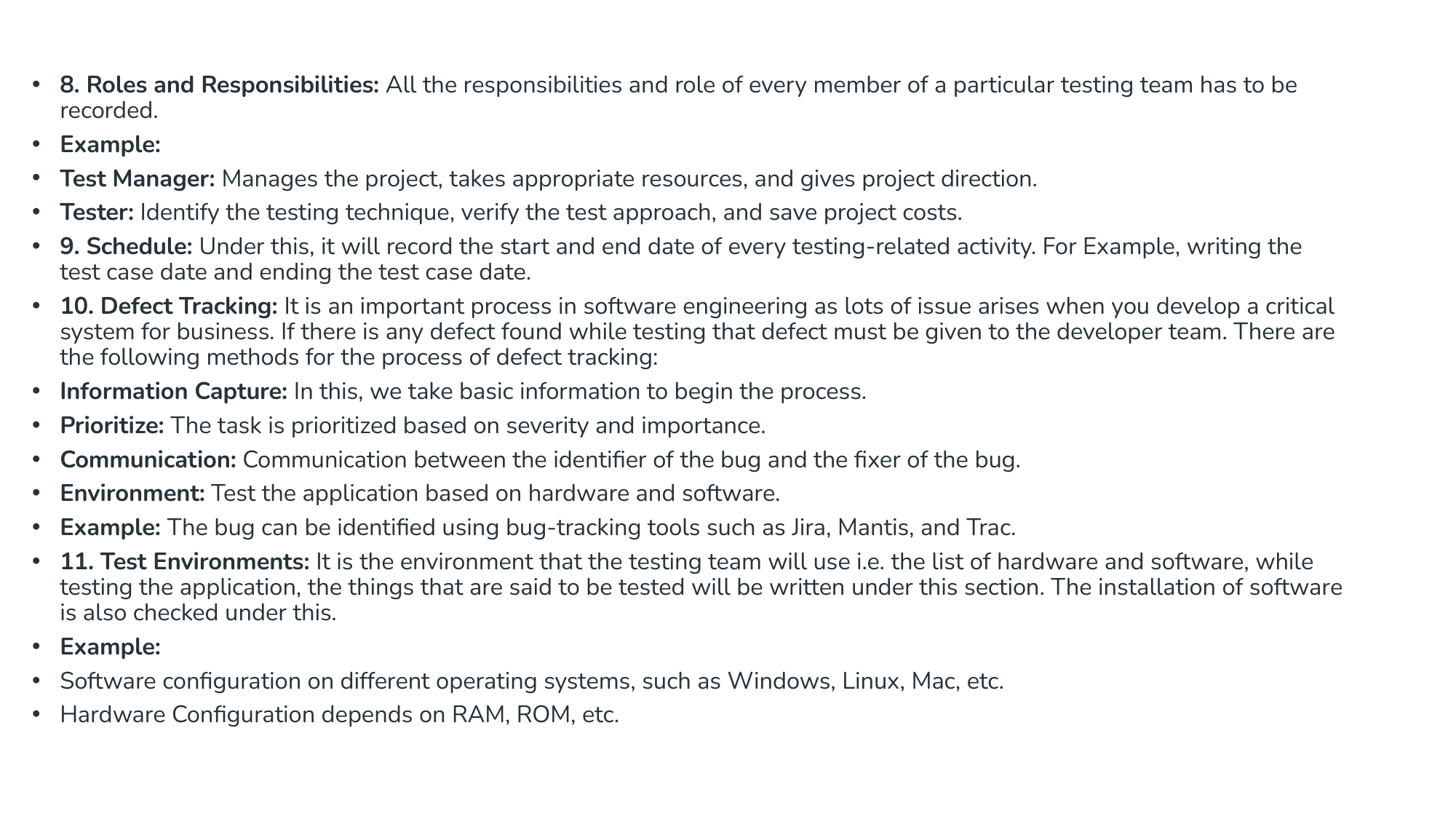

8. Roles and Responsibilities: All the responsibilities and role of every member of a particular testing team has to be recorded.
Example:
Test Manager: Manages the project, takes appropriate resources, and gives project direction.
Tester: Identify the testing technique, verify the test approach, and save project costs.
9. Schedule: Under this, it will record the start and end date of every testing-related activity. For Example, writing the test case date and ending the test case date.
10. Defect Tracking: It is an important process in software engineering as lots of issue arises when you develop a critical system for business. If there is any defect found while testing that defect must be given to the developer team. There are the following methods for the process of defect tracking:
Information Capture: In this, we take basic information to begin the process.
Prioritize: The task is prioritized based on severity and importance.
Communication: Communication between the identifier of the bug and the fixer of the bug.
Environment: Test the application based on hardware and software.
Example: The bug can be identified using bug-tracking tools such as Jira, Mantis, and Trac.
11. Test Environments: It is the environment that the testing team will use i.e. the list of hardware and software, while testing the application, the things that are said to be tested will be written under this section. The installation of software is also checked under this.
Example:
Software configuration on different operating systems, such as Windows, Linux, Mac, etc.
Hardware Configuration depends on RAM, ROM, etc.